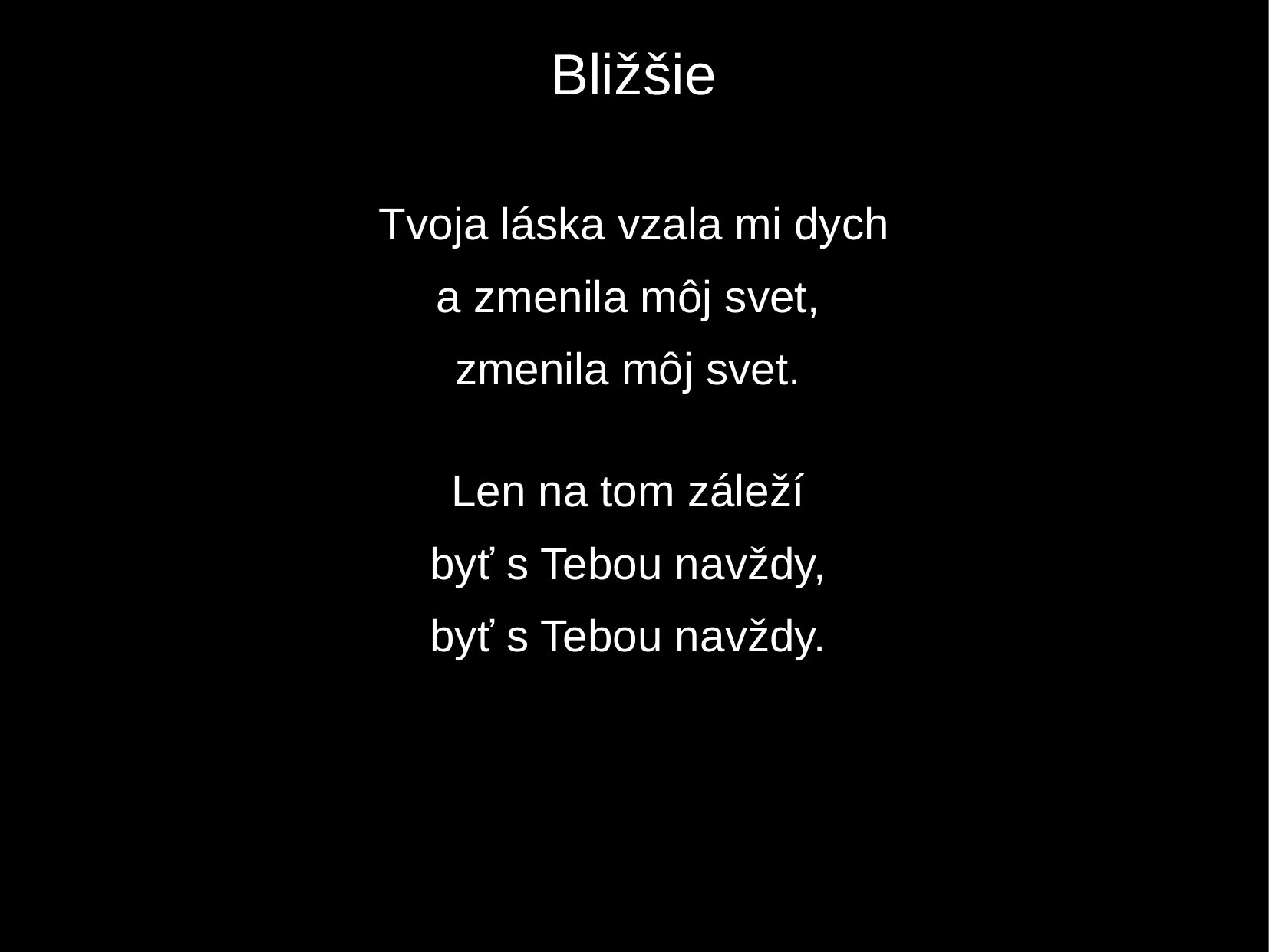

Bližšie
Tvoja láska vzala mi dych
a zmenila môj svet,
zmenila môj svet.
Len na tom záleží
byť s Tebou navždy,
byť s Tebou navždy.